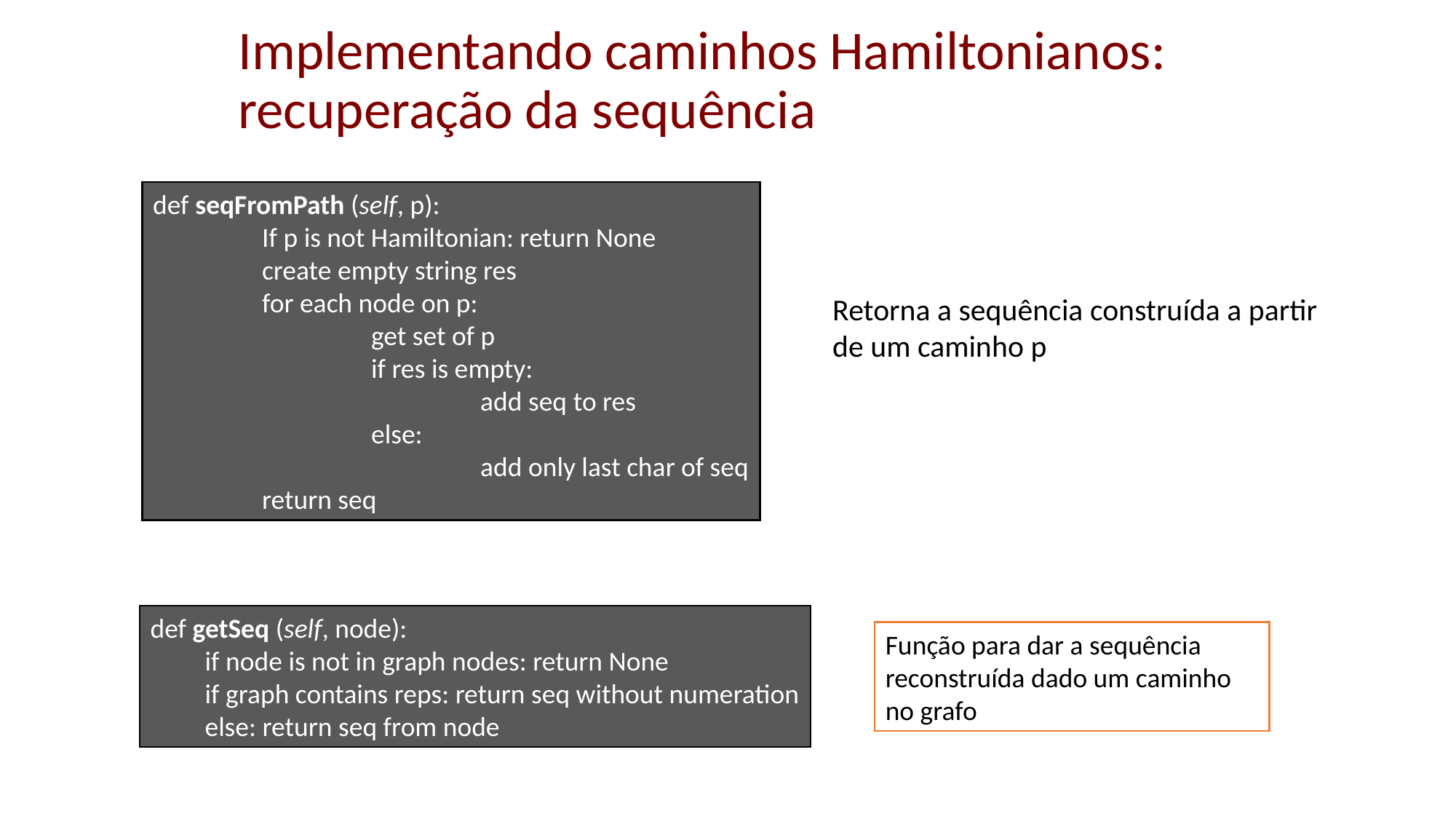

# Implementando caminhos Hamiltonianos: recuperação da sequência
def seqFromPath (self, p):
	If p is not Hamiltonian: return None
	create empty string res
	for each node on p:
		get set of p
		if res is empty:
			add seq to res
		else:
			add only last char of seq
	return seq
Retorna a sequência construída a partir de um caminho p
def getSeq (self, node):
if node is not in graph nodes: return None
if graph contains reps: return seq without numeration
else: return seq from node
Função para dar a sequência reconstruída dado um caminho no grafo